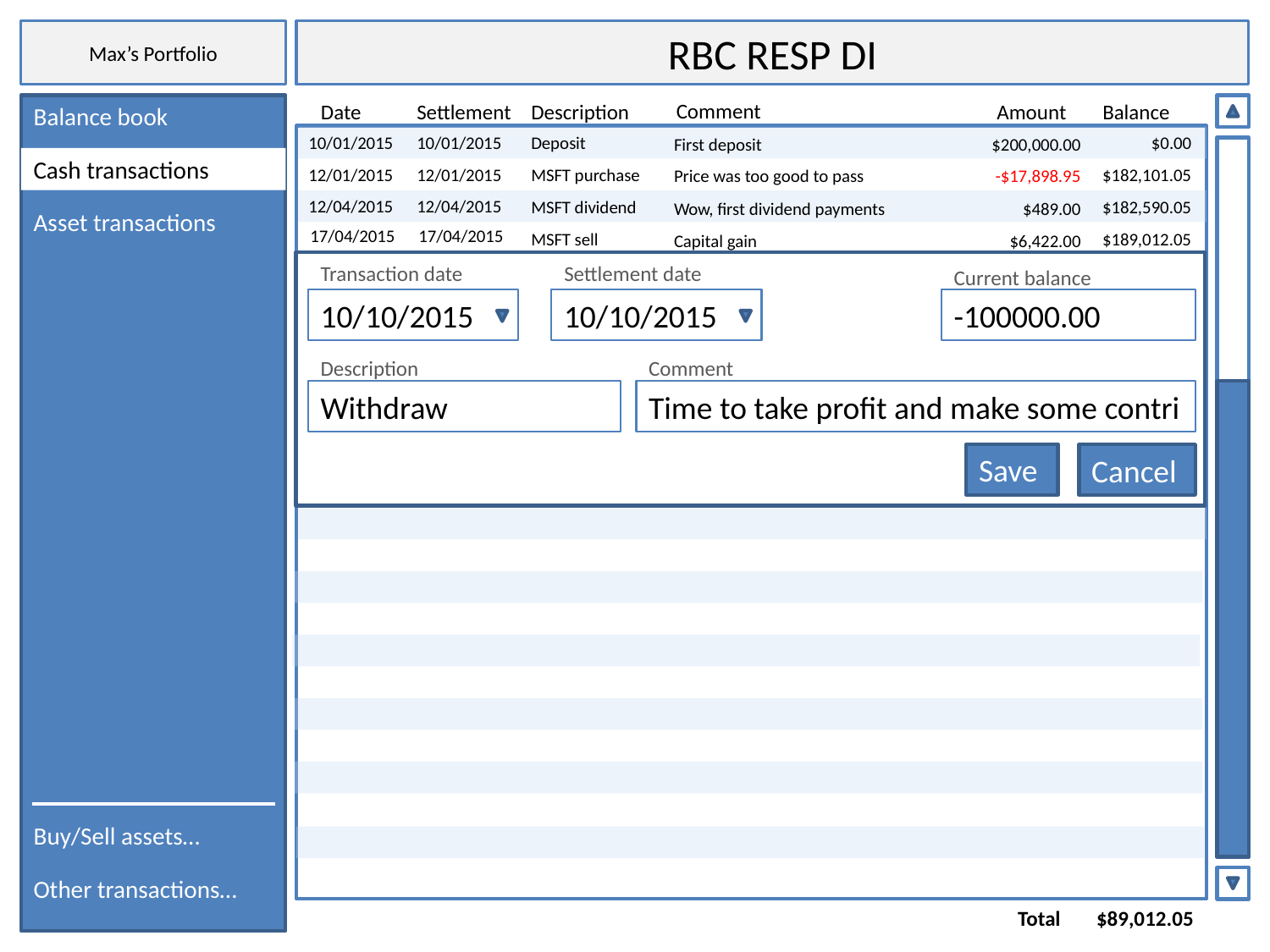

Max’s Portfolio
RBC RESP DI
Comment
Date
Settlement
Description
Amount
Balance

Balance book

10/01/2015
10/01/2015
Deposit
$0.00
$200,000.00

First deposit
Cash transactions
12/01/2015
12/01/2015
MSFT purchase
$182,101.05
-$17,898.95
Price was too good to pass
12/04/2015
12/04/2015
MSFT dividend
$182,590.05

$489.00
Wow, first dividend payments
Asset transactions
17/04/2015
17/04/2015
MSFT sell
$189,012.05
$6,422.00
Capital gain

Transaction date
10/10/2015

Settlement date
10/10/2015

Current balance
-100000.00

Description
Withdraw
Comment
Time to take profit and make some contri

Save
Cancel

Buy/Sell assets…

Other transactions…
Total
$89,012.05